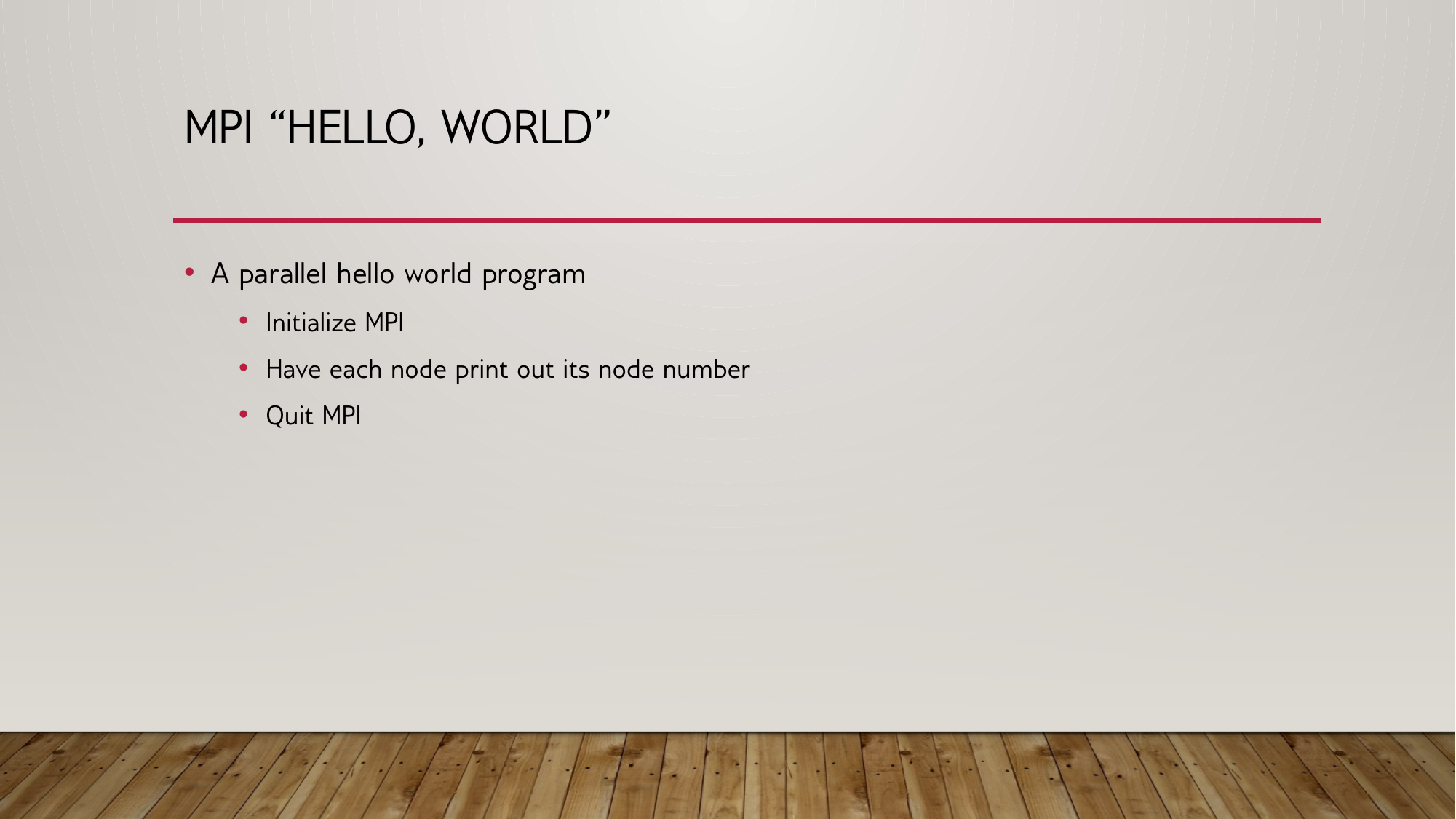

# MPI “Hello, World”
A parallel hello world program
Initialize MPI
Have each node print out its node number
Quit MPI